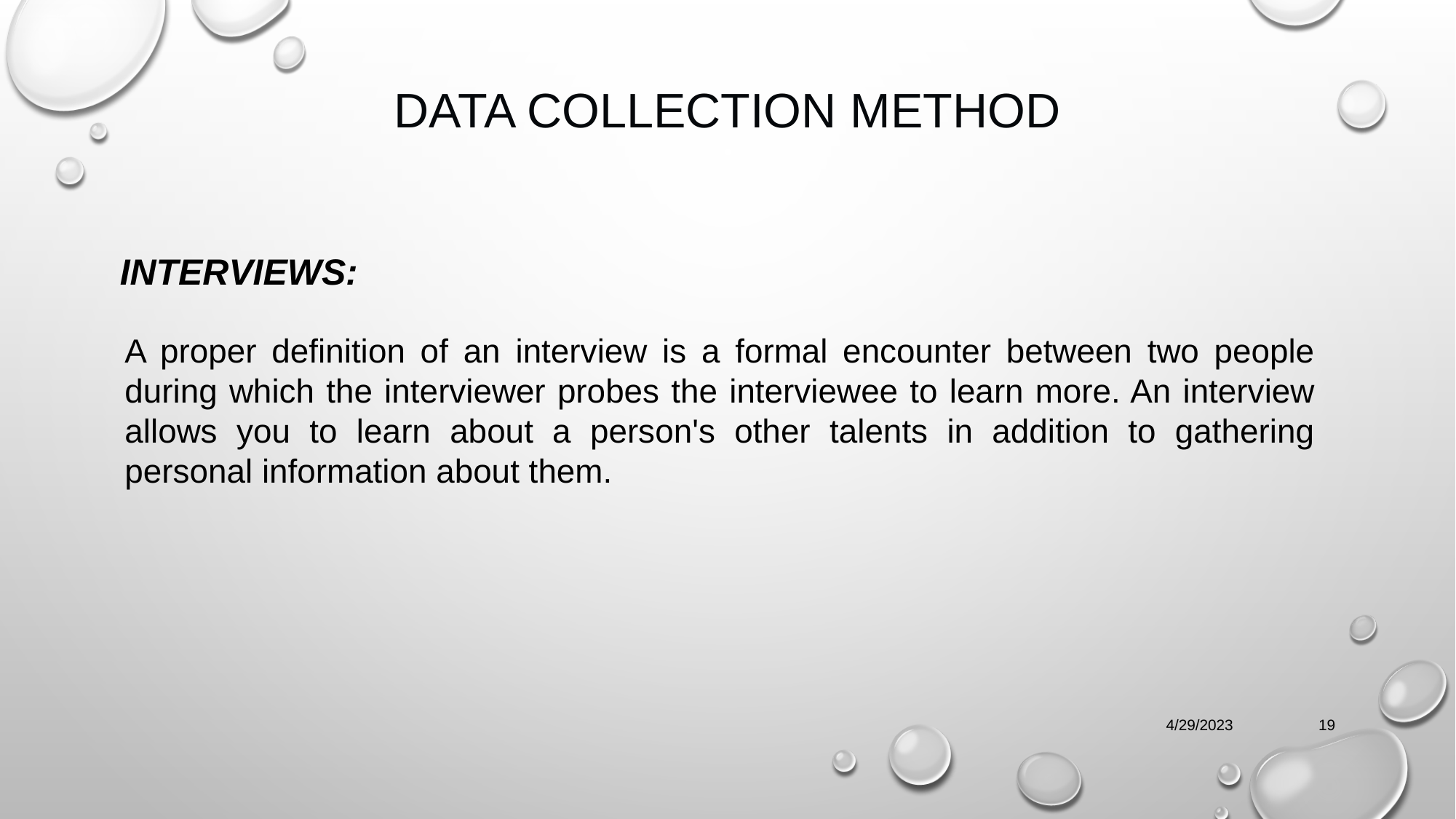

# Data Collection Method
Interviews:
A proper definition of an interview is a formal encounter between two people during which the interviewer probes the interviewee to learn more. An interview allows you to learn about a person's other talents in addition to gathering personal information about them.
4/29/2023
19